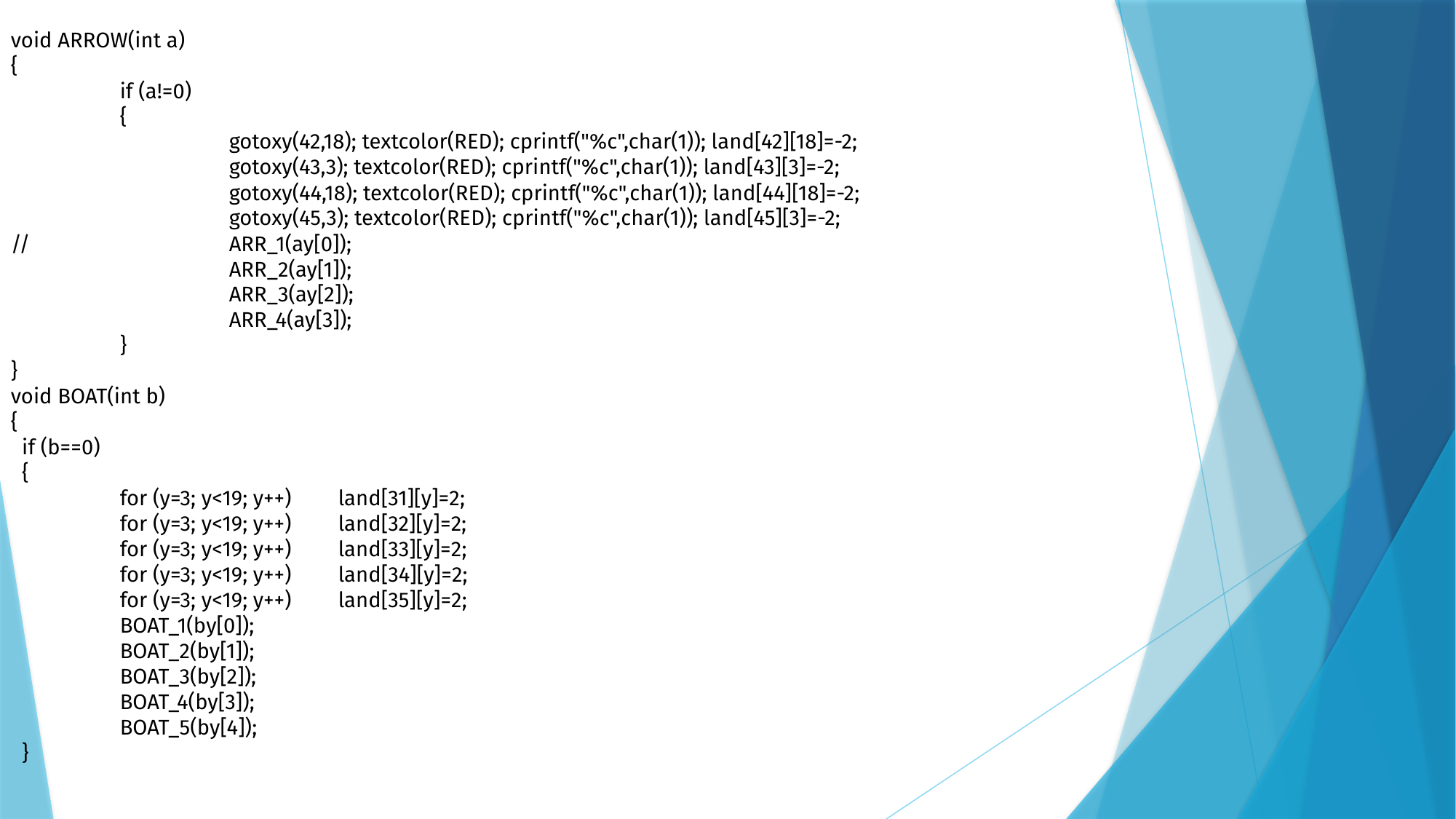

void ARROW(int a)
{
	if (a!=0)
	{
		gotoxy(42,18); textcolor(RED); cprintf("%c",char(1)); land[42][18]=-2;
		gotoxy(43,3); textcolor(RED); cprintf("%c",char(1)); land[43][3]=-2;
		gotoxy(44,18); textcolor(RED); cprintf("%c",char(1)); land[44][18]=-2;
		gotoxy(45,3); textcolor(RED); cprintf("%c",char(1)); land[45][3]=-2;
//		ARR_1(ay[0]);
		ARR_2(ay[1]);
		ARR_3(ay[2]);
		ARR_4(ay[3]);
	}
}
void BOAT(int b)
{
  if (b==0)
  {
	for (y=3; y<19; y++)	land[31][y]=2;
	for (y=3; y<19; y++)	land[32][y]=2;
	for (y=3; y<19; y++)	land[33][y]=2;
	for (y=3; y<19; y++)	land[34][y]=2;
	for (y=3; y<19; y++)	land[35][y]=2;
	BOAT_1(by[0]);
	BOAT_2(by[1]);
	BOAT_3(by[2]);
	BOAT_4(by[3]);
	BOAT_5(by[4]);
  }